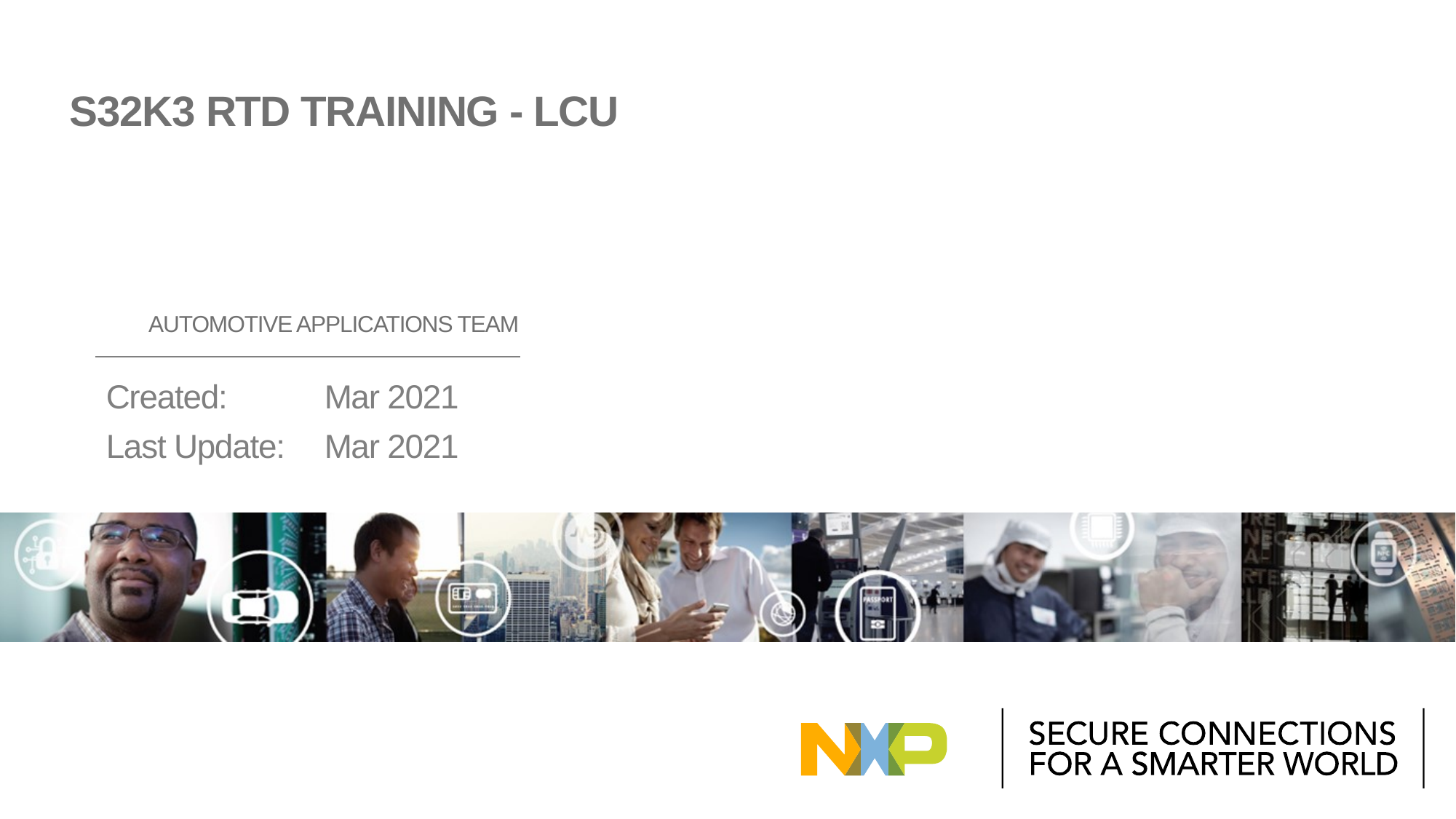

# S32K3 RTD training - LCU
Automotive Applications Team
Created:	Mar 2021
Last Update:	Mar 2021